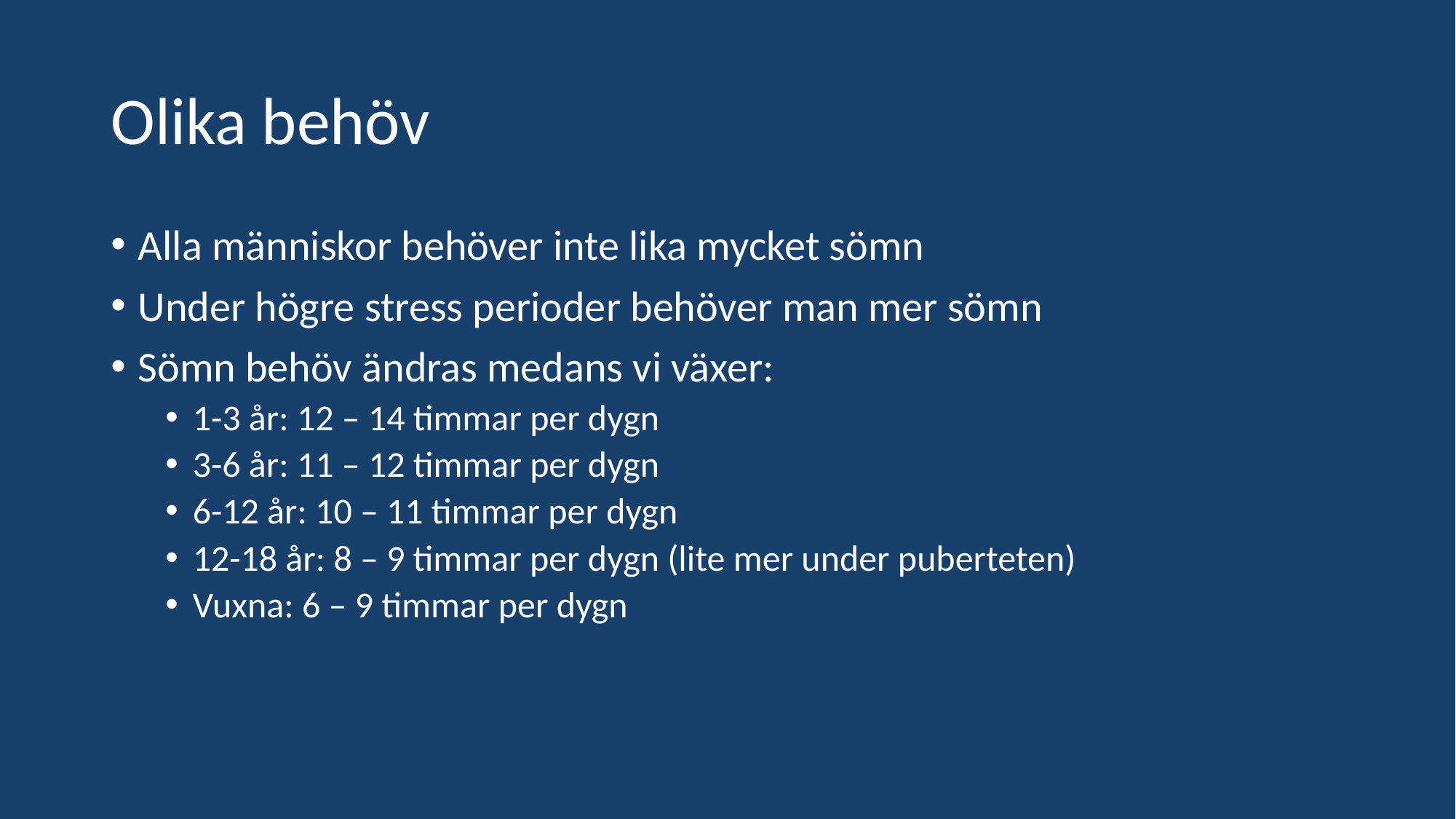

# Olika behöv
Alla människor behöver inte lika mycket sömn
Under högre stress perioder behöver man mer sömn
Sömn behöv ändras medans vi växer:
1-3 år: 12 – 14 timmar per dygn
3-6 år: 11 – 12 timmar per dygn
6-12 år: 10 – 11 timmar per dygn
12-18 år: 8 – 9 timmar per dygn (lite mer under puberteten)
Vuxna: 6 – 9 timmar per dygn